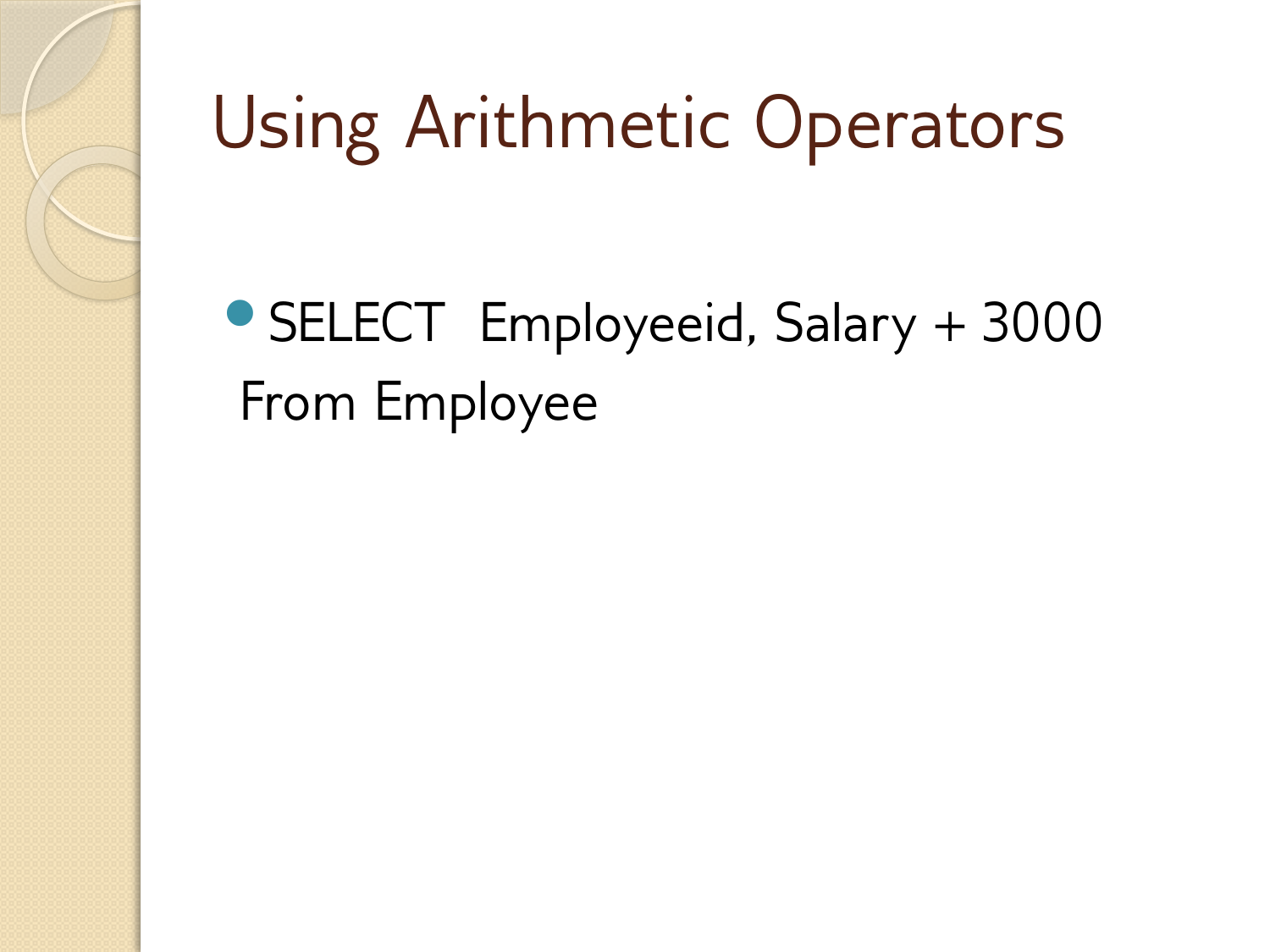

# Using Arithmetic Operators

SELECT  Employeeid, Salary + 3000
 From Employee